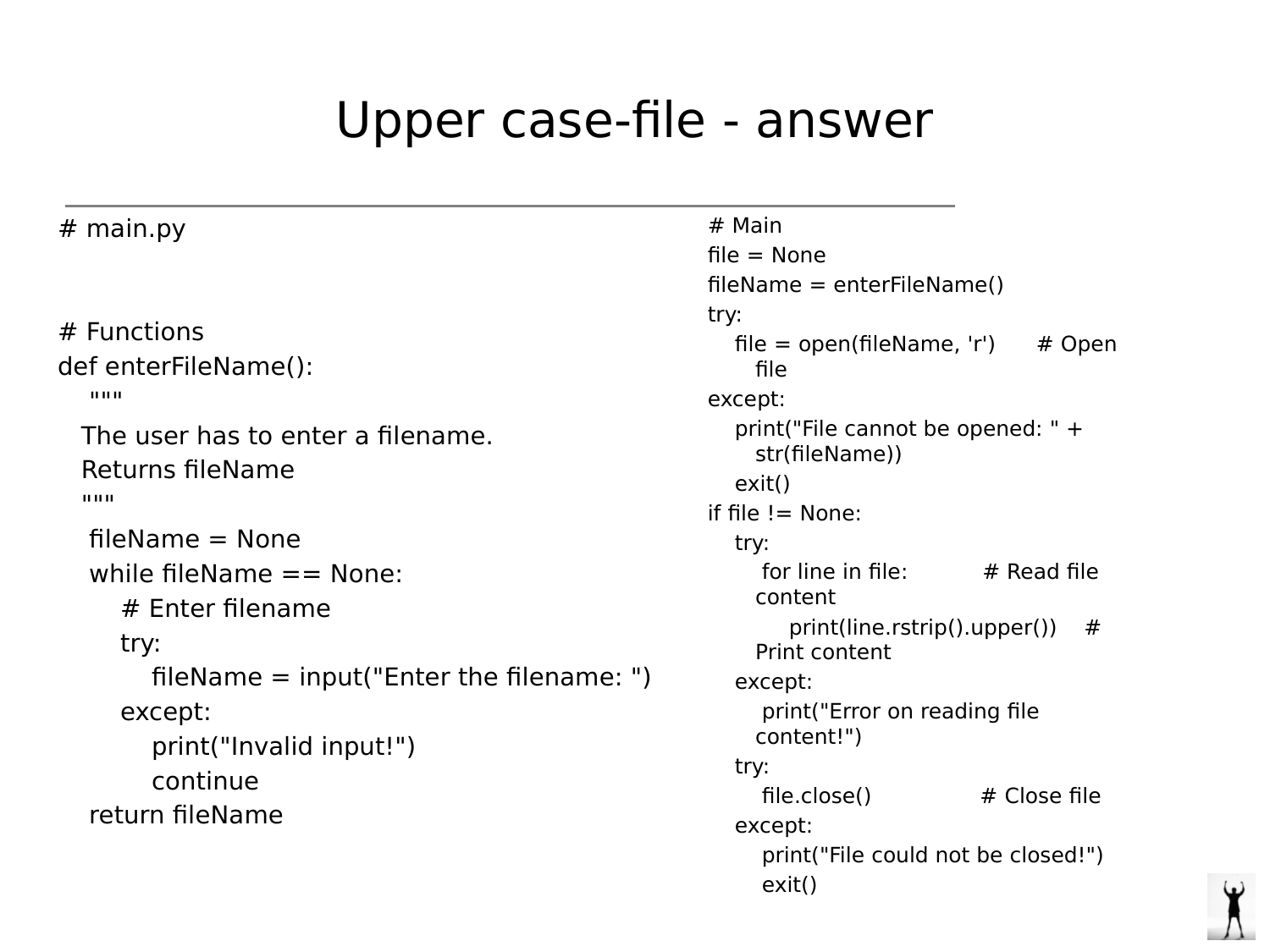

# Upper case-file - answer

# Main
file = None
fileName = enterFileName()
try:
    file = open(fileName, 'r')      # Open file
except:
    print("File cannot be opened: " + str(fileName))
    exit()
if file != None:
    try:
        for line in file:           # Read file content
            print(line.rstrip().upper())    # Print content
    except:
        print("Error on reading file content!")
    try:
        file.close()                # Close file
    except:
        print("File could not be closed!")
        exit()

# main.py

# Functions
def enterFileName():
    """
   The user has to enter a filename.
   Returns fileName
   """
    fileName = None
    while fileName == None:
        # Enter filename
        try:
            fileName = input("Enter the filename: ")
        except:
            print("Invalid input!")
            continue
    return fileName